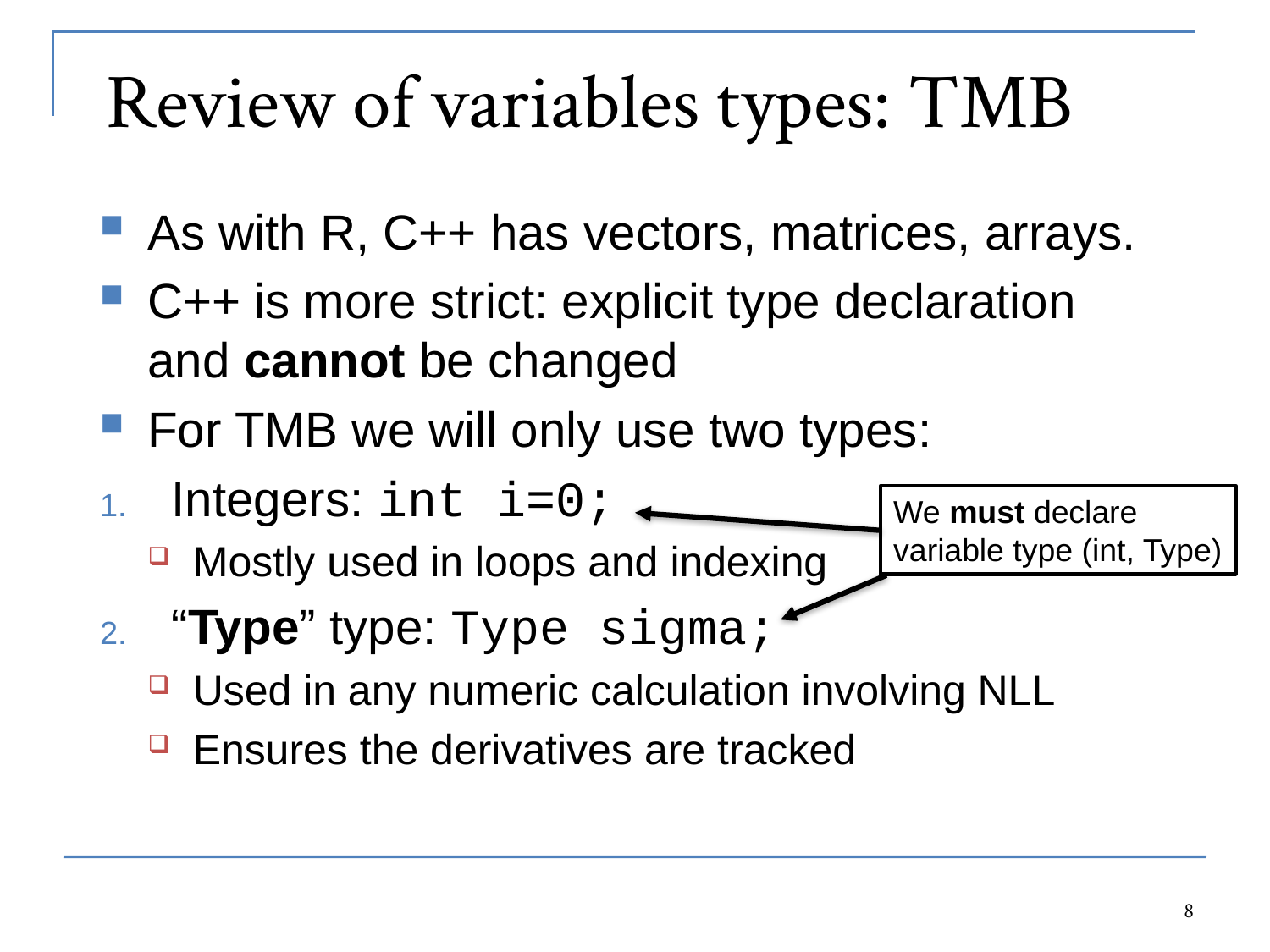

Review of variables types: TMB
As with R, C++ has vectors, matrices, arrays.
C++ is more strict: explicit type declaration and cannot be changed
For TMB we will only use two types:
Integers: int i=0;
Mostly used in loops and indexing
“Type” type: Type sigma;
Used in any numeric calculation involving NLL
Ensures the derivatives are tracked
We must declare variable type (int, Type)
8